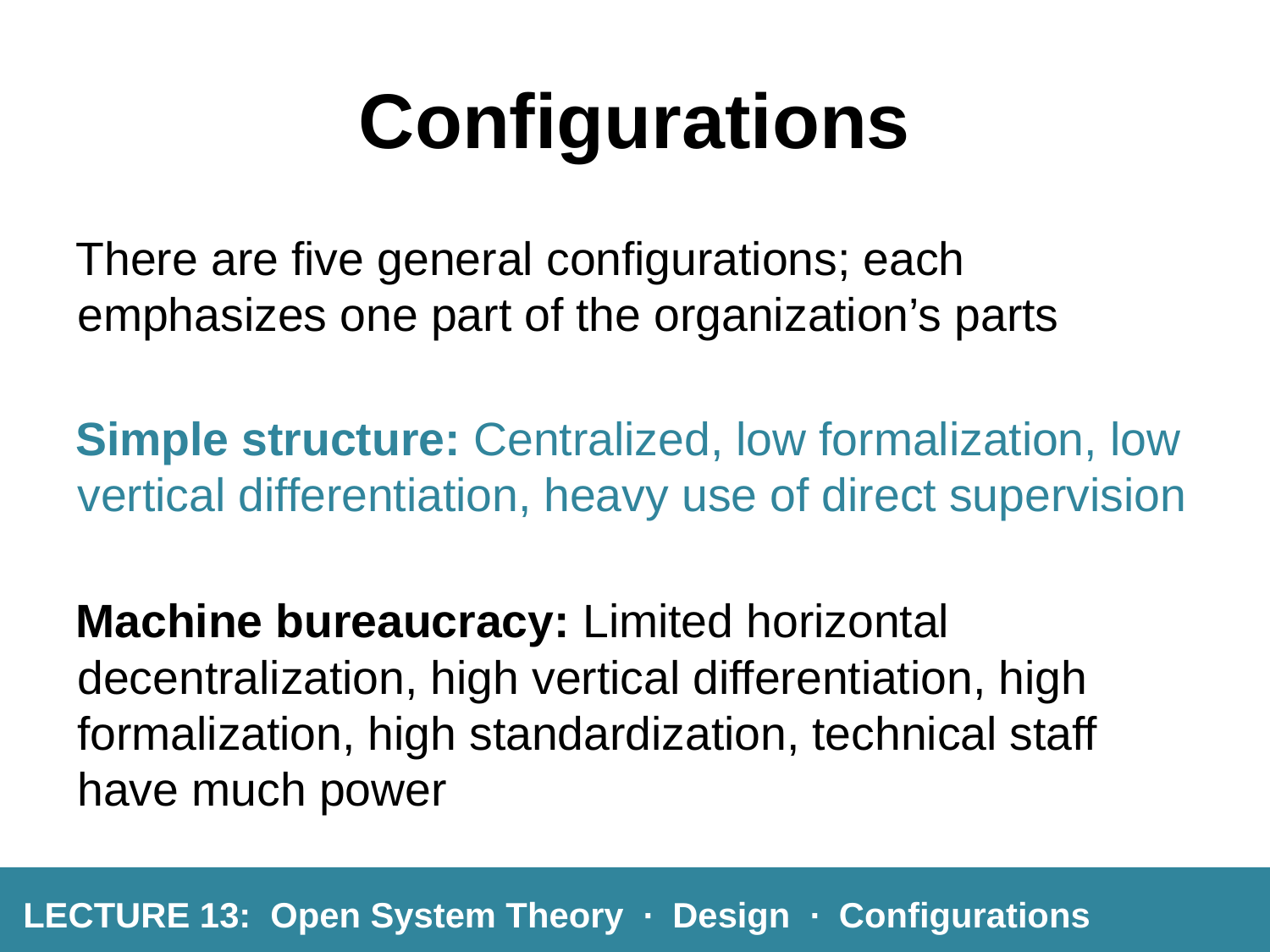

Configurations
There are five general configurations; each emphasizes one part of the organization’s parts

Simple structure: Centralized, low formalization, low vertical differentiation, heavy use of direct supervision

Machine bureaucracy: Limited horizontal decentralization, high vertical differentiation, high formalization, high standardization, technical staff have much power
LECTURE 13:  Open System Theory  ∙  Design  ∙  Configurations